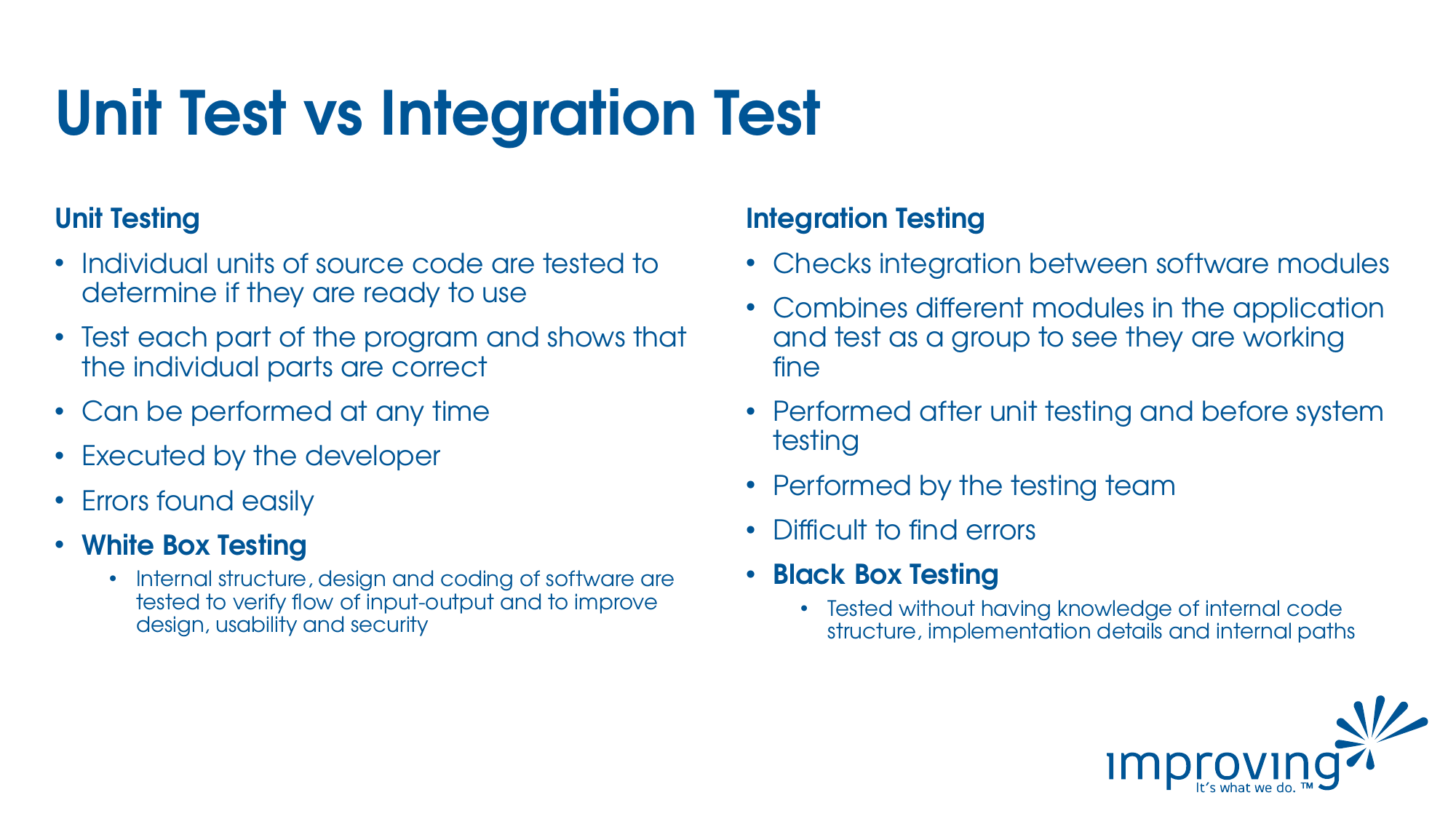

# Unit Test vs Integration Test
Unit Testing
Individual units of source code are tested to determine if they are ready to use
Test each part of the program and shows that the individual parts are correct
Can be performed at any time
Executed by the developer
Errors found easily
White Box Testing
Internal structure, design and coding of software are tested to verify flow of input-output and to improve design, usability and security

Integration Testing
Checks integration between software modules
Combines different modules in the application and test as a group to see they are working fine
Performed after unit testing and before system testing
Performed by the testing team
Difficult to find errors
Black Box Testing
Tested without having knowledge of internal code structure, implementation details and internal paths